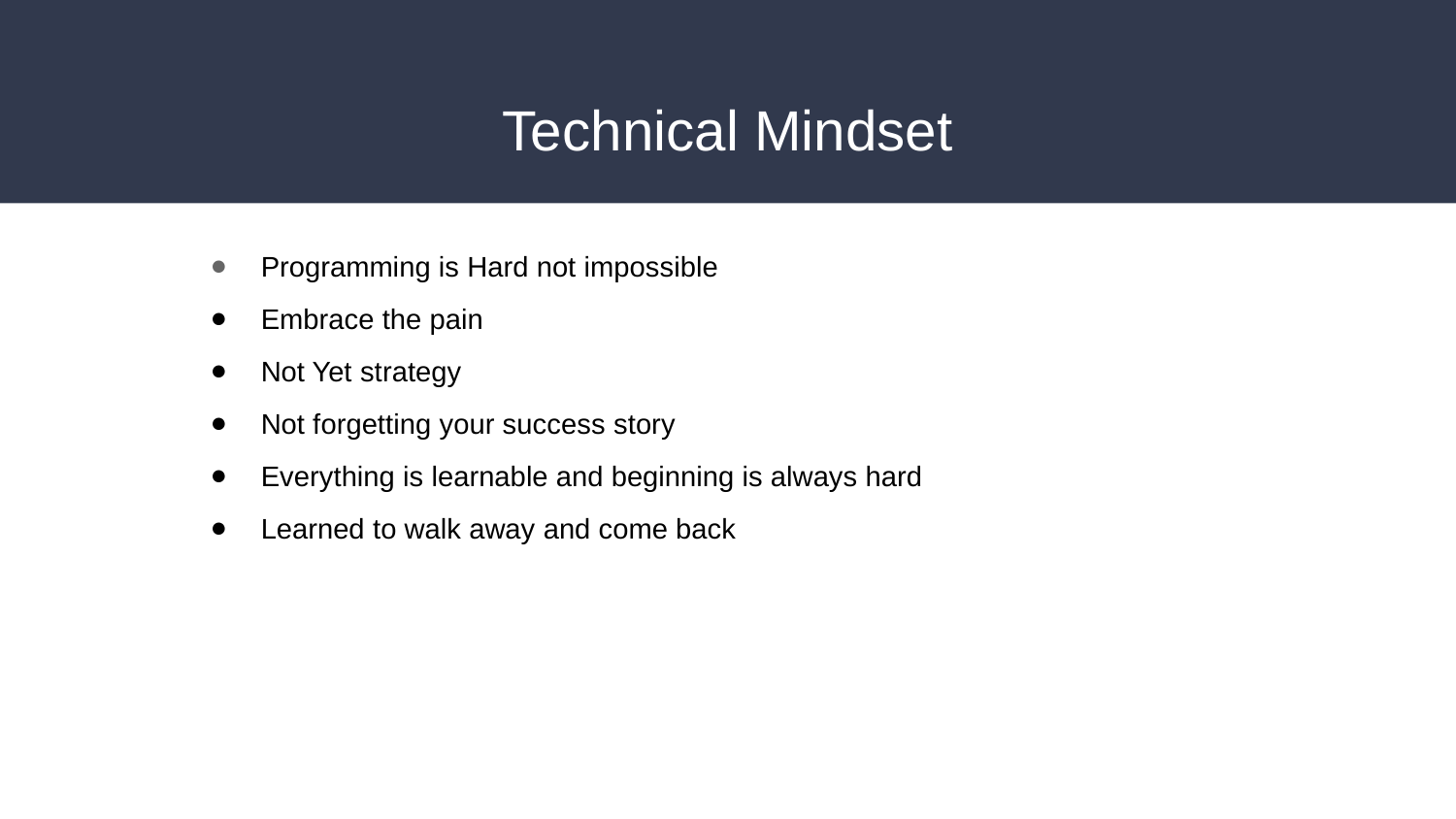

# Technical Mindset
Programming is Hard not impossible
Embrace the pain
Not Yet strategy
Not forgetting your success story
Everything is learnable and beginning is always hard
Learned to walk away and come back